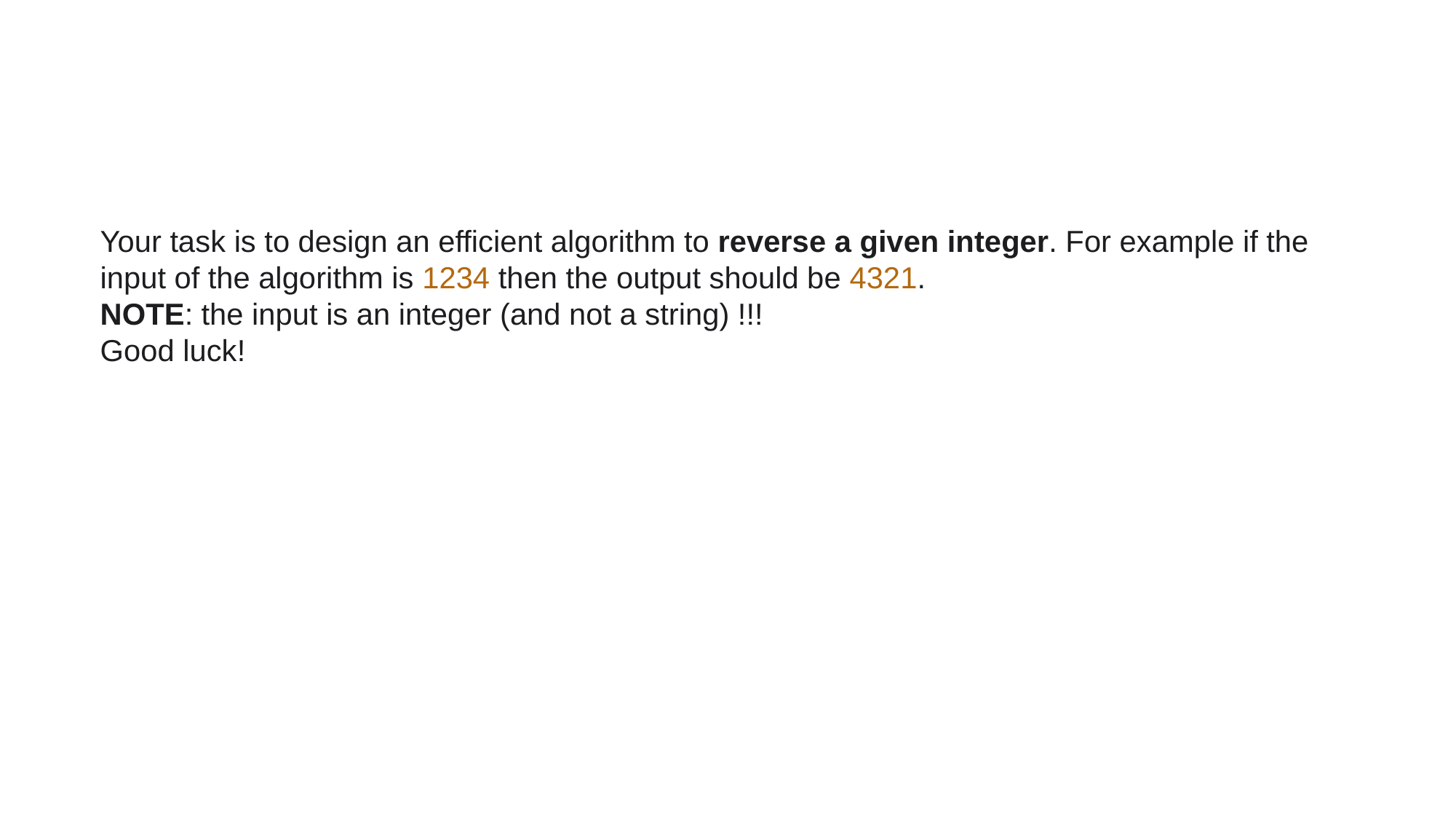

# Integer reversion problem overview
Your task is to design an efficient algorithm to reverse a given integer. For example if the input of the algorithm is 1234 then the output should be 4321.
NOTE: the input is an integer (and not a string) !!!
Good luck!